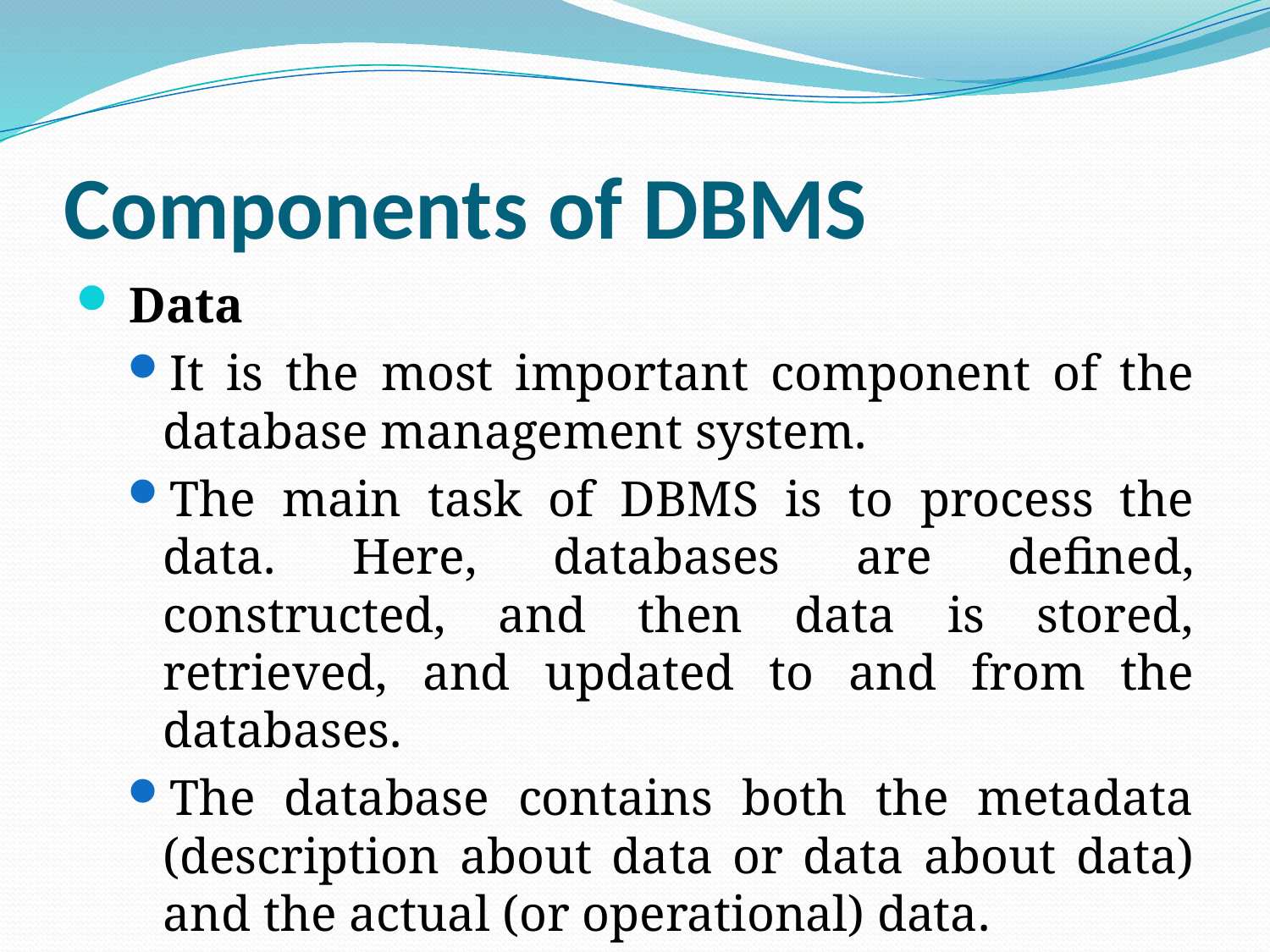

# Components of DBMS
 Data
It is the most important component of the database management system.
The main task of DBMS is to process the data. Here, databases are defined, constructed, and then data is stored, retrieved, and updated to and from the databases.
The database contains both the metadata (description about data or data about data) and the actual (or operational) data.